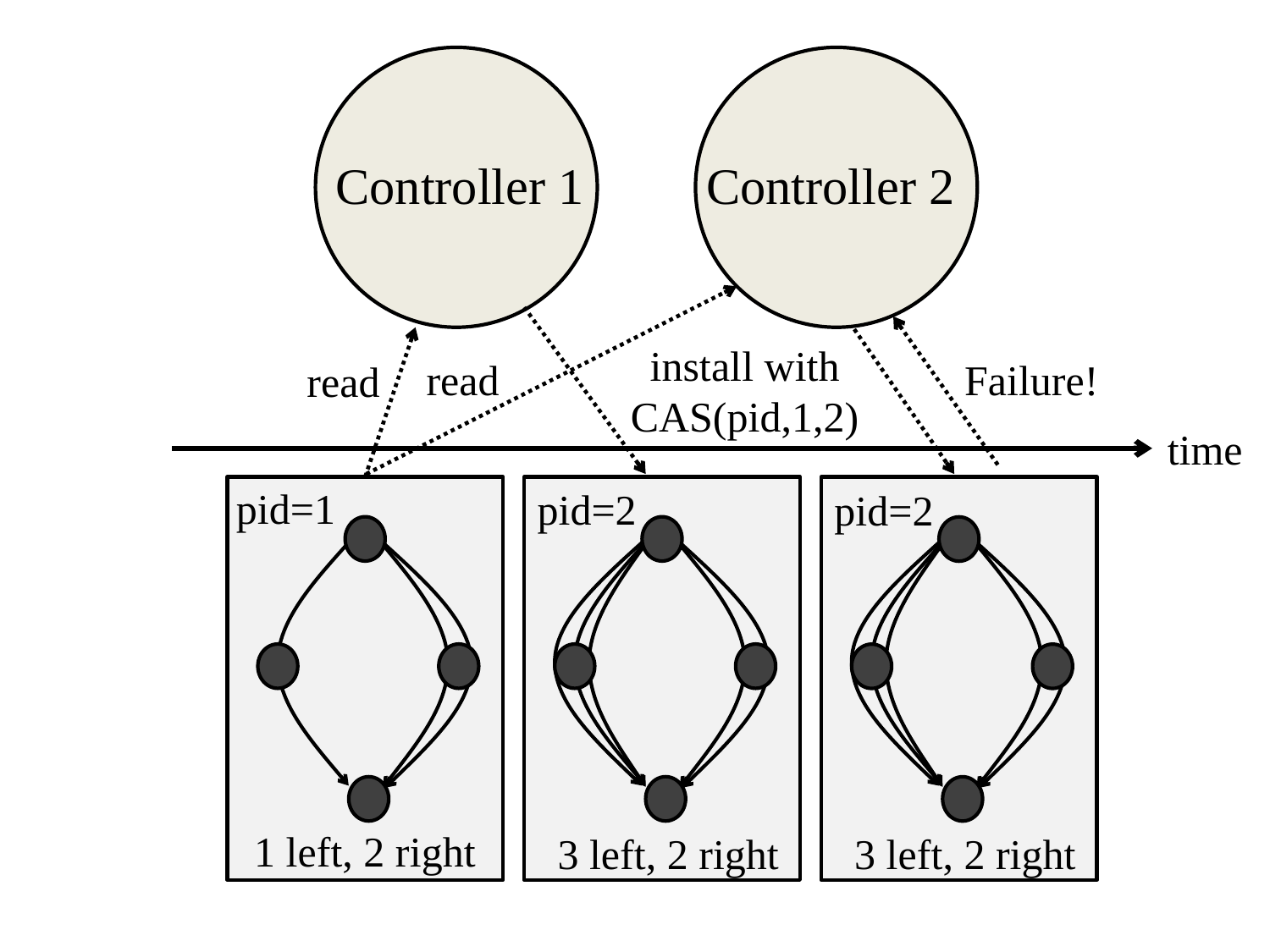

Controller 1
Controller 2
install with
CAS(pid,1,2)
Failure!
read
read
time
pid=1

pid=2

pid=2

1 left, 2 right
3 left, 2 right
3 left, 2 right